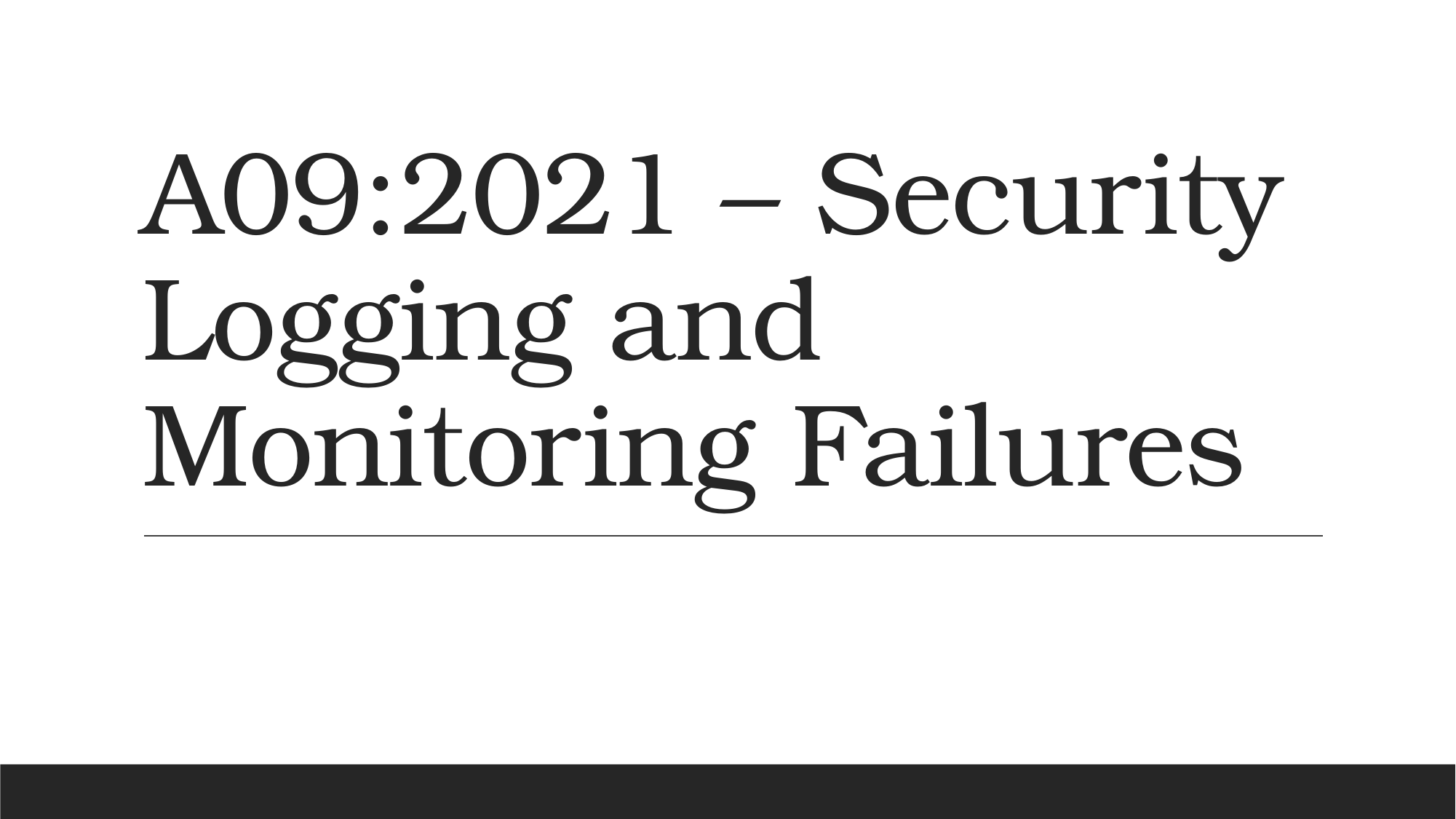

# A09:2021 – Security Logging and Monitoring Failures